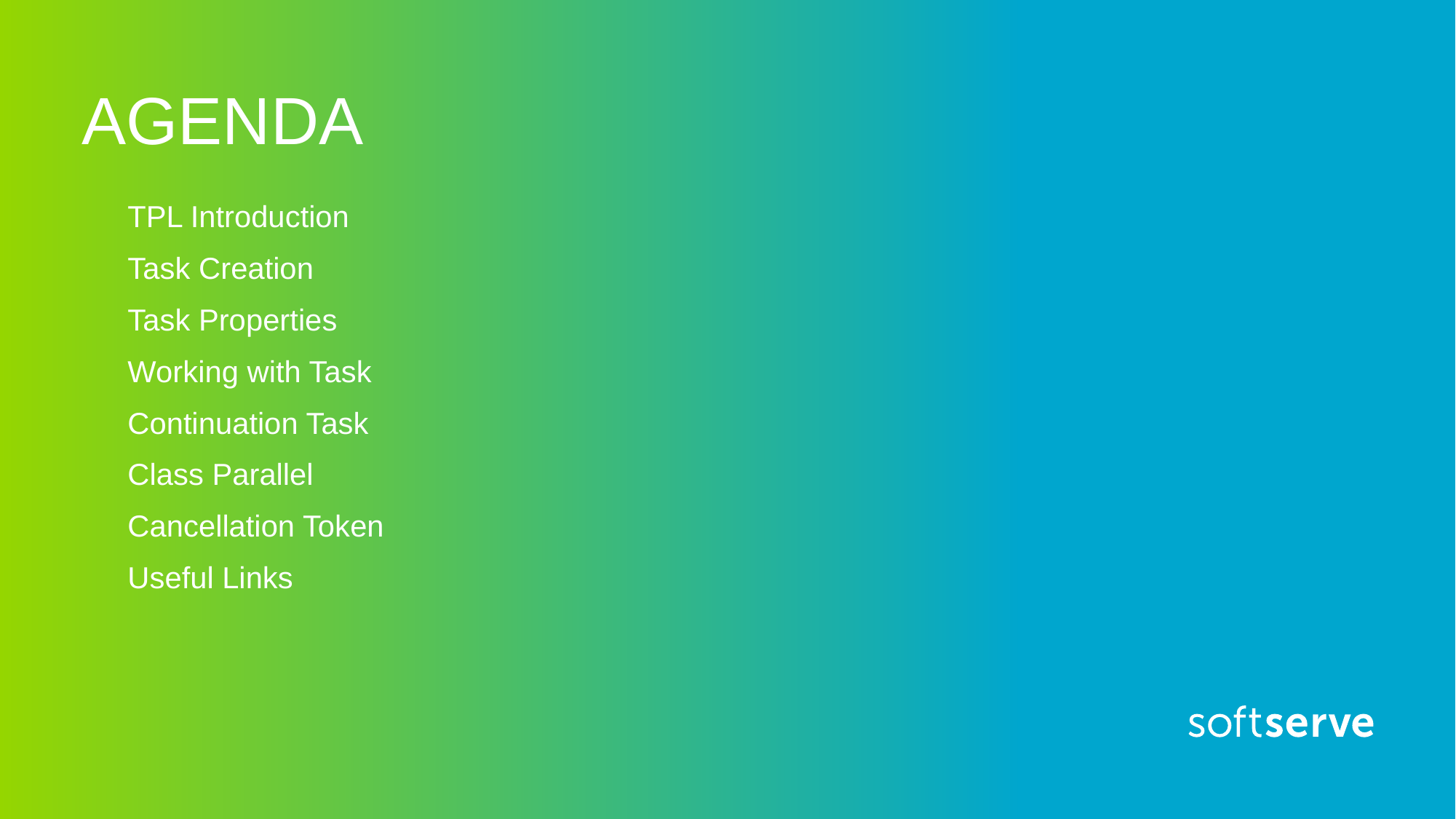

# AGENDA
TPL Introduction
Task Creation
Task Properties
Working with Task
Continuation Task
Class Parallel
Cancellation Token
Useful Links